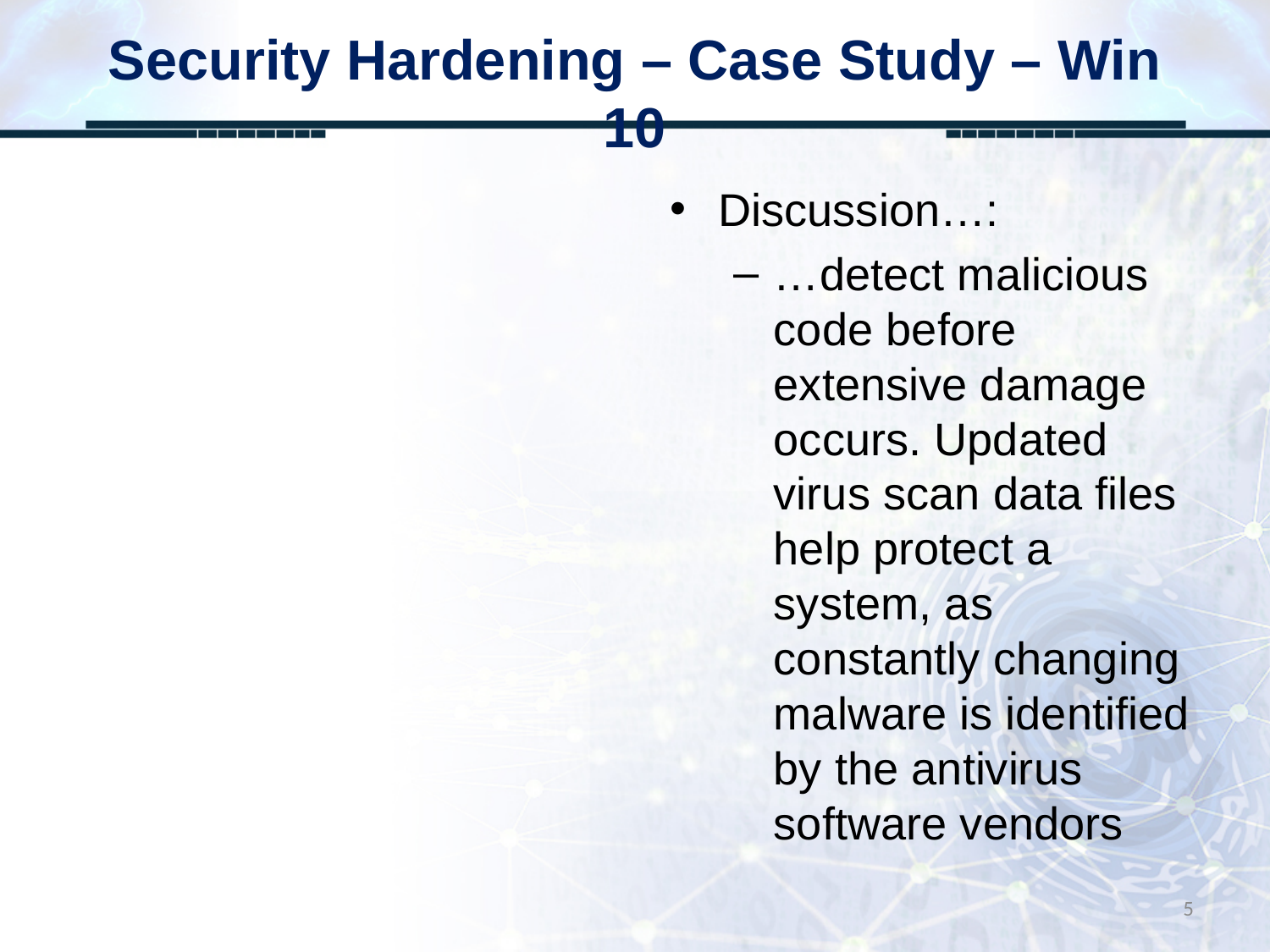

# Security Hardening – Case Study – Win 10
Discussion…:
…detect malicious code before extensive damage occurs. Updated virus scan data files help protect a system, as constantly changing malware is identified by the antivirus software vendors
5